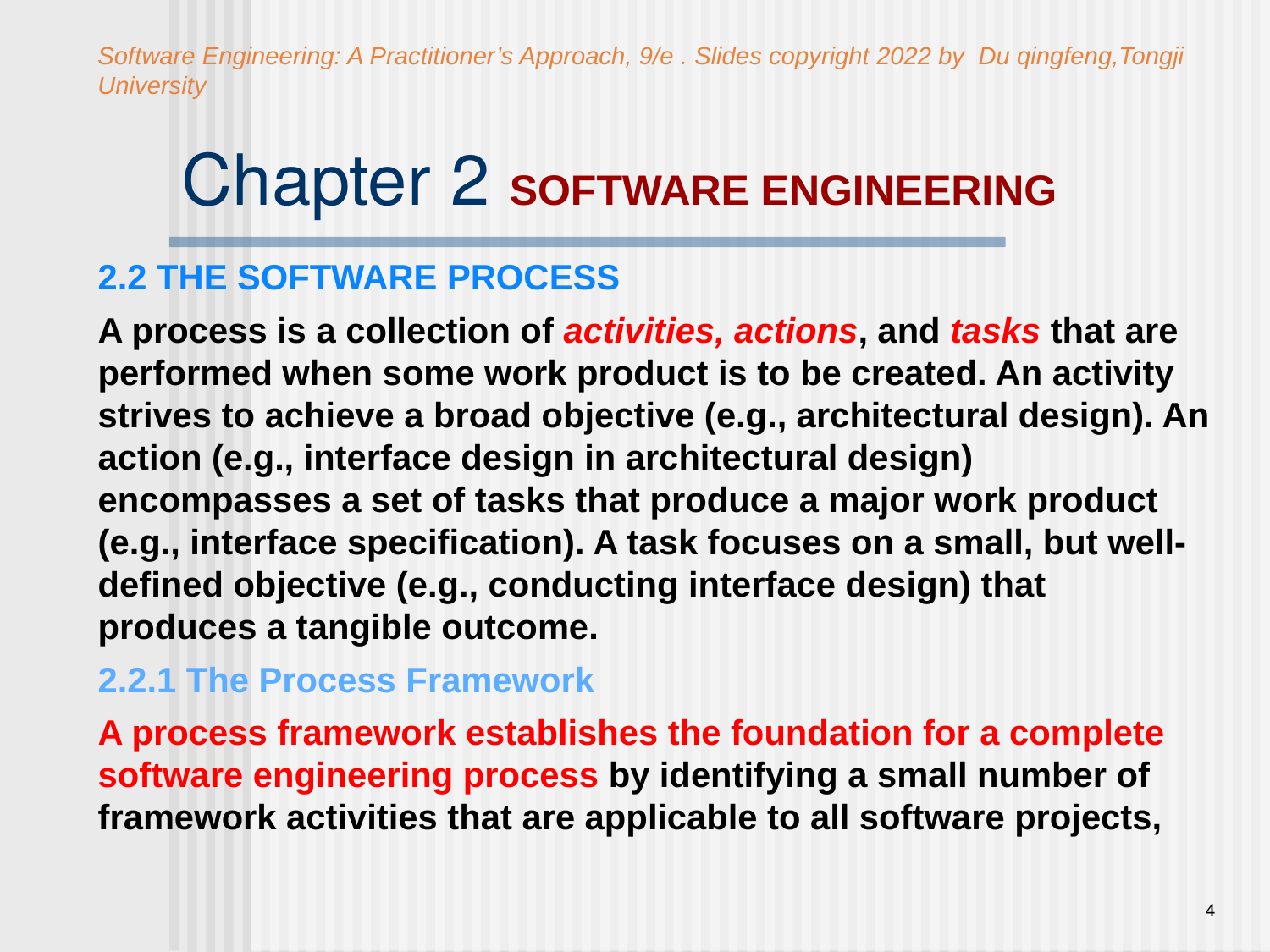

Software Engineering: A Practitioner’s Approach, 9/e . Slides copyright 2022 by  Du qingfeng,Tongji University
# Chapter 2 SOFTWARE ENGINEERING
2.2 THE SOFTWARE PROCESS
A process is a collection of activities, actions, and tasks that are performed when some work product is to be created. An activity strives to achieve a broad objective (e.g., architectural design). An action (e.g., interface design in architectural design) encompasses a set of tasks that produce a major work product (e.g., interface specification). A task focuses on a small, but well-defined objective (e.g., conducting interface design) that produces a tangible outcome.
2.2.1 The Process Framework
A process framework establishes the foundation for a complete software engineering process by identifying a small number of framework activities that are applicable to all software projects,

4